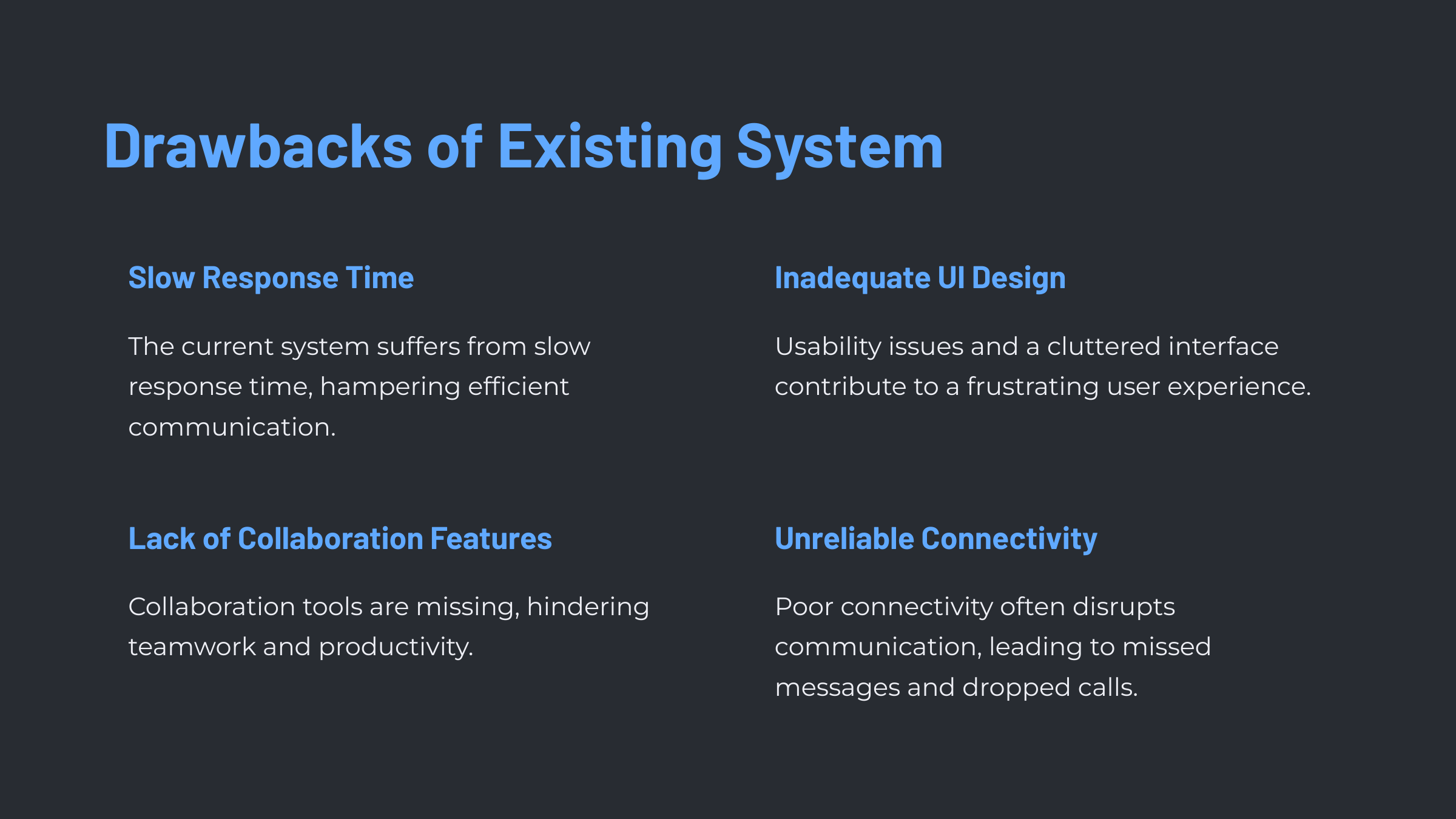

Drawbacks of Existing System

Slow Response Time
Inadequate UI Design
The current system suffers from slow response time, hampering efficient communication.
Usability issues and a cluttered interface contribute to a frustrating user experience.

Lack of Collaboration Features
Unreliable Connectivity
Collaboration tools are missing, hindering teamwork and productivity.
Poor connectivity often disrupts communication, leading to missed messages and dropped calls.